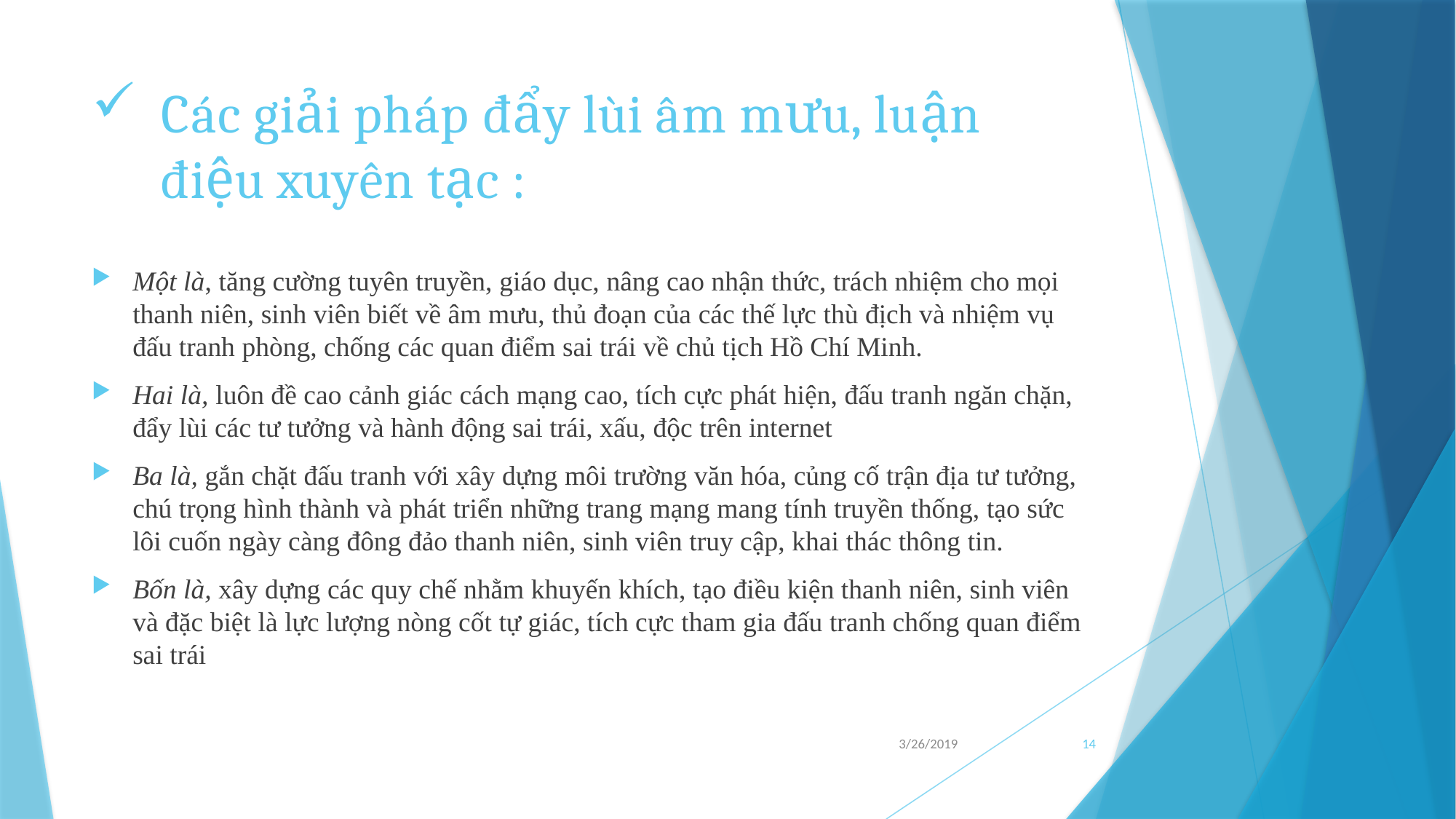

# Các giải pháp đẩy lùi âm mưu, luận điệu xuyên tạc :
Một là, tăng cường tuyên truyền, giáo dục, nâng cao nhận thức, trách nhiệm cho mọi thanh niên, sinh viên biết về âm mưu, thủ đoạn của các thế lực thù địch và nhiệm vụ đấu tranh phòng, chống các quan điểm sai trái về chủ tịch Hồ Chí Minh.
Hai là, luôn đề cao cảnh giác cách mạng cao, tích cực phát hiện, đấu tranh ngăn chặn, đẩy lùi các tư tưởng và hành động sai trái, xấu, độc trên internet
Ba là, gắn chặt đấu tranh với xây dựng môi trường văn hóa, củng cố trận địa tư tưởng, chú trọng hình thành và phát triển những trang mạng mang tính truyền thống, tạo sức lôi cuốn ngày càng đông đảo thanh niên, sinh viên truy cập, khai thác thông tin.
Bốn là, xây dựng các quy chế nhằm khuyến khích, tạo điều kiện thanh niên, sinh viên và đặc biệt là lực lượng nòng cốt tự giác, tích cực tham gia đấu tranh chống quan điểm sai trái
3/26/2019
14